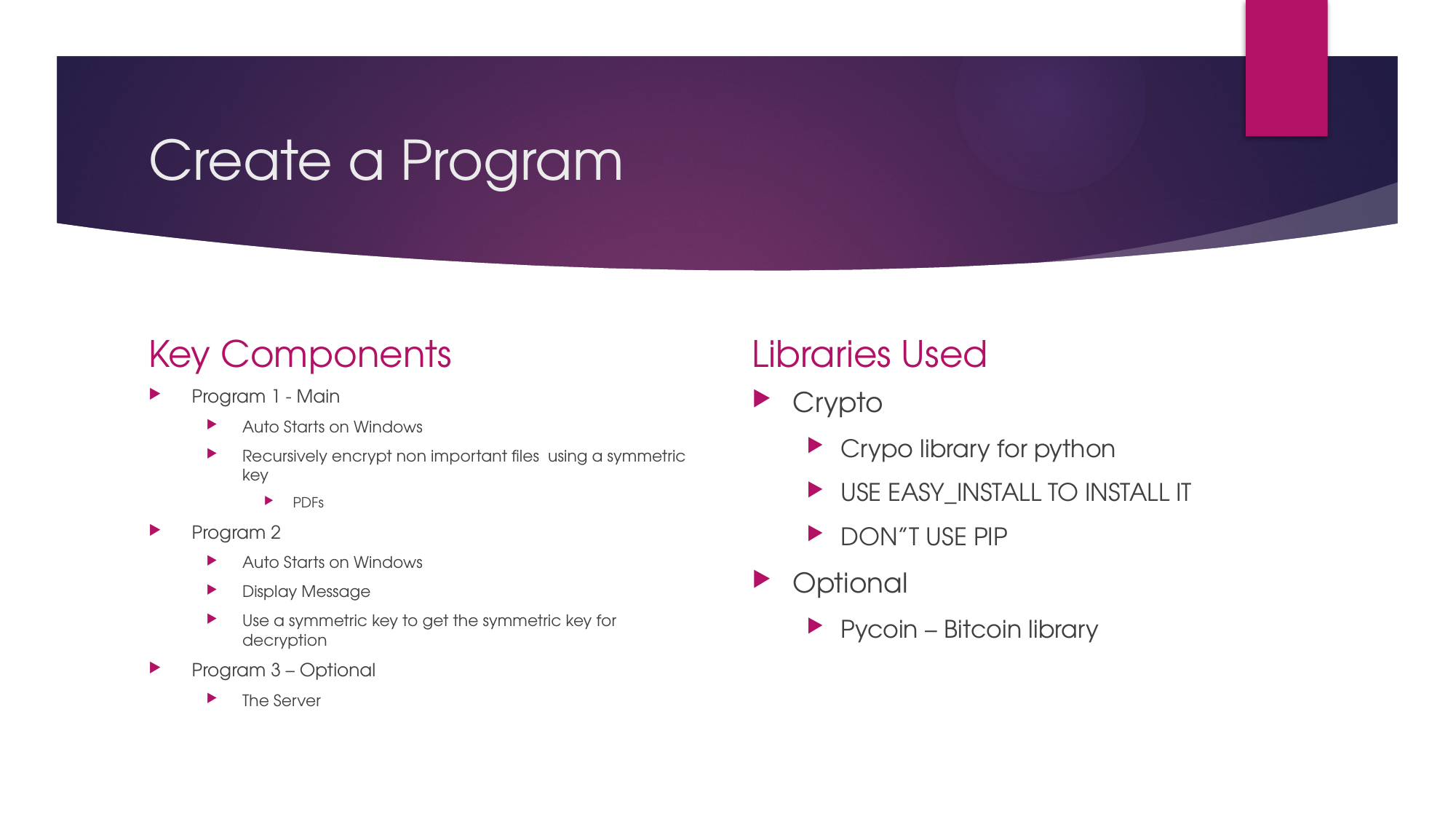

# Create a Program
Key Components
Libraries Used
Program 1 - Main
Auto Starts on Windows
Recursively encrypt non important files  using a symmetric key
PDFs
Program 2
Auto Starts on Windows
Display Message
Use a symmetric key to get the symmetric key for decryption
Program 3 – Optional
The Server

Crypto
Crypo library for python
USE EASY_INSTALL TO INSTALL IT
DON”T USE PIP
Optional
Pycoin – Bitcoin library